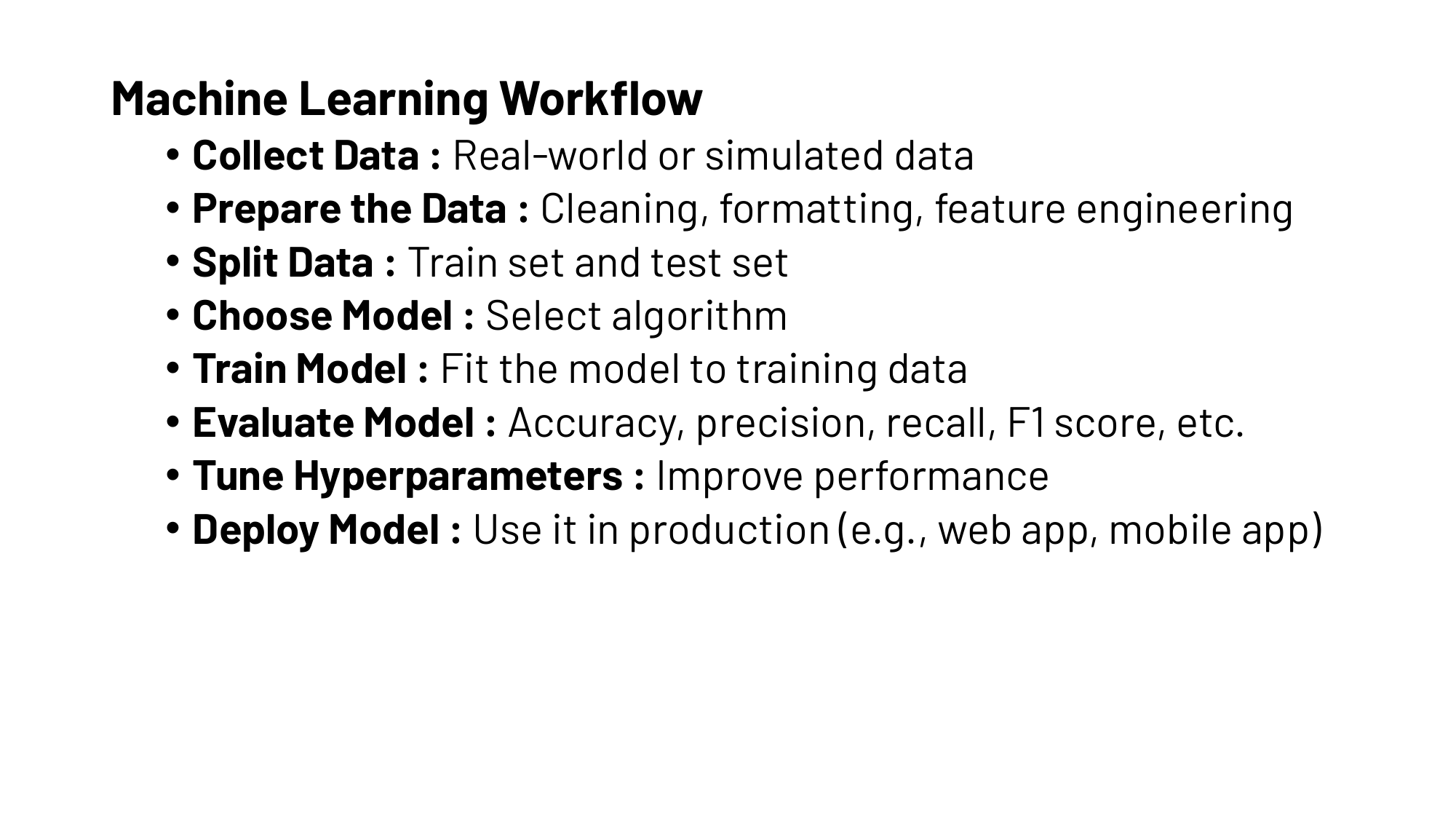

Machine Learning Workflow
Collect Data : Real-world or simulated data
Prepare the Data : Cleaning, formatting, feature engineering
Split Data : Train set and test set
Choose Model : Select algorithm
Train Model : Fit the model to training data
Evaluate Model : Accuracy, precision, recall, F1 score, etc.
Tune Hyperparameters : Improve performance
Deploy Model : Use it in production (e.g., web app, mobile app)